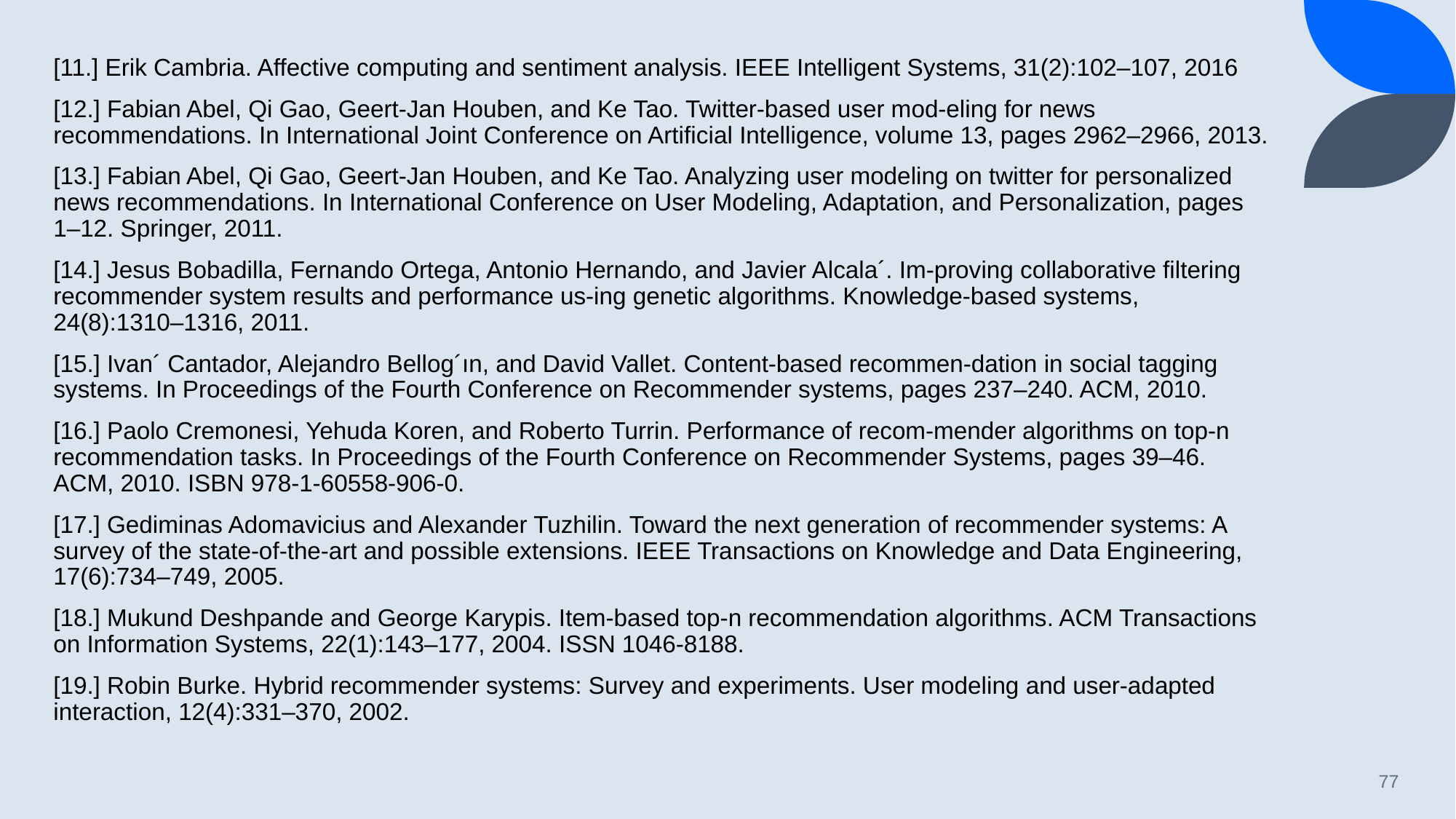

[11.] Erik Cambria. Affective computing and sentiment analysis. IEEE Intelligent Systems, 31(2):102–107, 2016
[12.] Fabian Abel, Qi Gao, Geert-Jan Houben, and Ke Tao. Twitter-based user mod-eling for news recommendations. In International Joint Conference on Artificial Intelligence, volume 13, pages 2962–2966, 2013.
[13.] Fabian Abel, Qi Gao, Geert-Jan Houben, and Ke Tao. Analyzing user modeling on twitter for personalized news recommendations. In International Conference on User Modeling, Adaptation, and Personalization, pages 1–12. Springer, 2011.
[14.] Jesus Bobadilla, Fernando Ortega, Antonio Hernando, and Javier Alcala´. Im-proving collaborative filtering recommender system results and performance us-ing genetic algorithms. Knowledge-based systems, 24(8):1310–1316, 2011.
[15.] Ivan´ Cantador, Alejandro Bellog´ın, and David Vallet. Content-based recommen-dation in social tagging systems. In Proceedings of the Fourth Conference on Recommender systems, pages 237–240. ACM, 2010.
[16.] Paolo Cremonesi, Yehuda Koren, and Roberto Turrin. Performance of recom-mender algorithms on top-n recommendation tasks. In Proceedings of the Fourth Conference on Recommender Systems, pages 39–46. ACM, 2010. ISBN 978-1-60558-906-0.
[17.] Gediminas Adomavicius and Alexander Tuzhilin. Toward the next generation of recommender systems: A survey of the state-of-the-art and possible extensions. IEEE Transactions on Knowledge and Data Engineering, 17(6):734–749, 2005.
[18.] Mukund Deshpande and George Karypis. Item-based top-n recommendation algorithms. ACM Transactions on Information Systems, 22(1):143–177, 2004. ISSN 1046-8188.
[19.] Robin Burke. Hybrid recommender systems: Survey and experiments. User modeling and user-adapted interaction, 12(4):331–370, 2002.
77